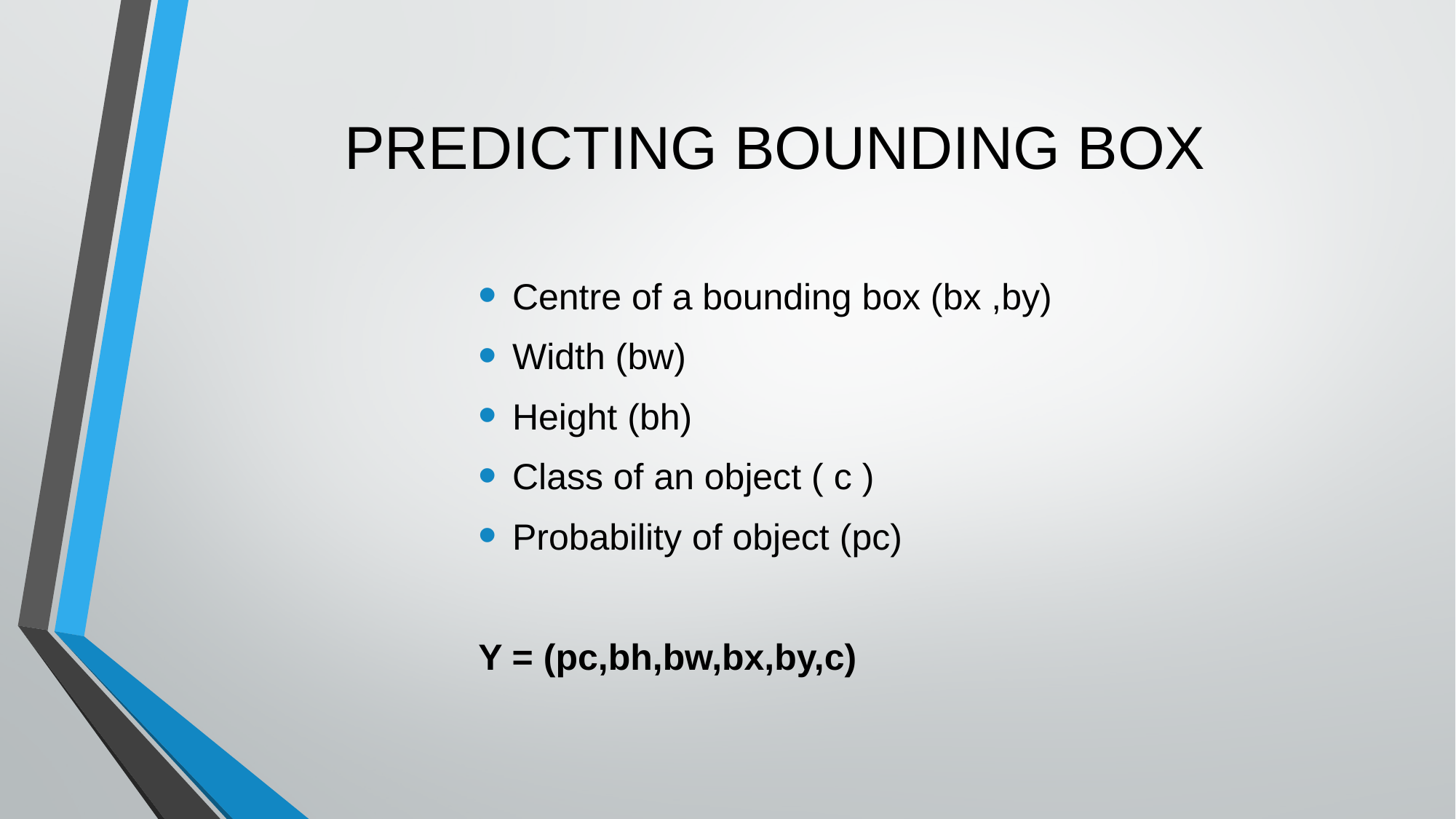

# PREDICTING BOUNDING BOX

Centre of a bounding box (bx ,by)
Width (bw)
Height (bh)
Class of an object ( c )
Probability of object (pc)

Y = (pc,bh,bw,bx,by,c)